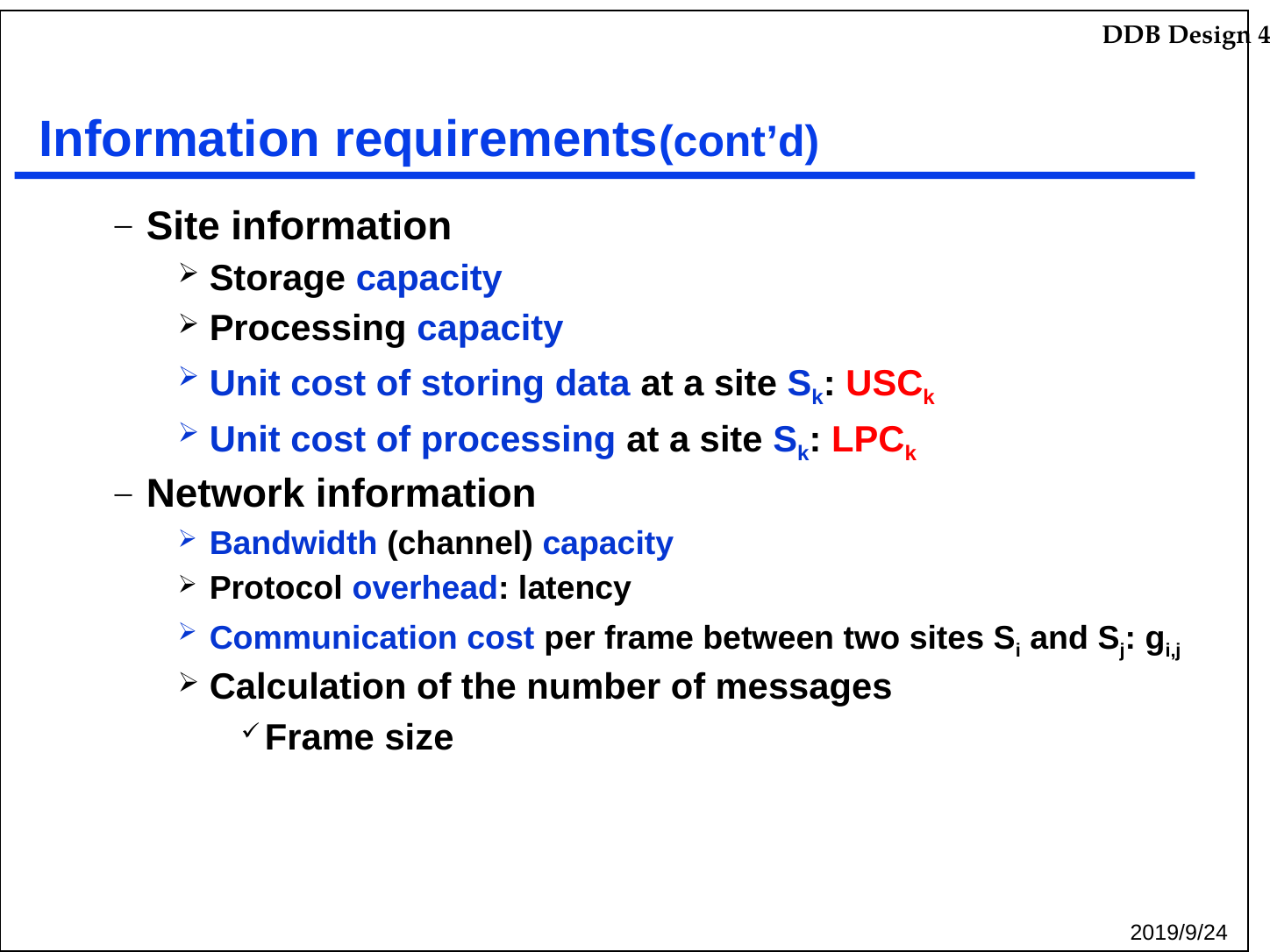

# Information requirements(cont’d)
Site information
Storage capacity
Processing capacity
Unit cost of storing data at a site Sk: USCk
Unit cost of processing at a site Sk: LPCk
Network information
Bandwidth (channel) capacity
Protocol overhead: latency
Communication cost per frame between two sites Si and Sj: gi,j
Calculation of the number of messages
Frame size